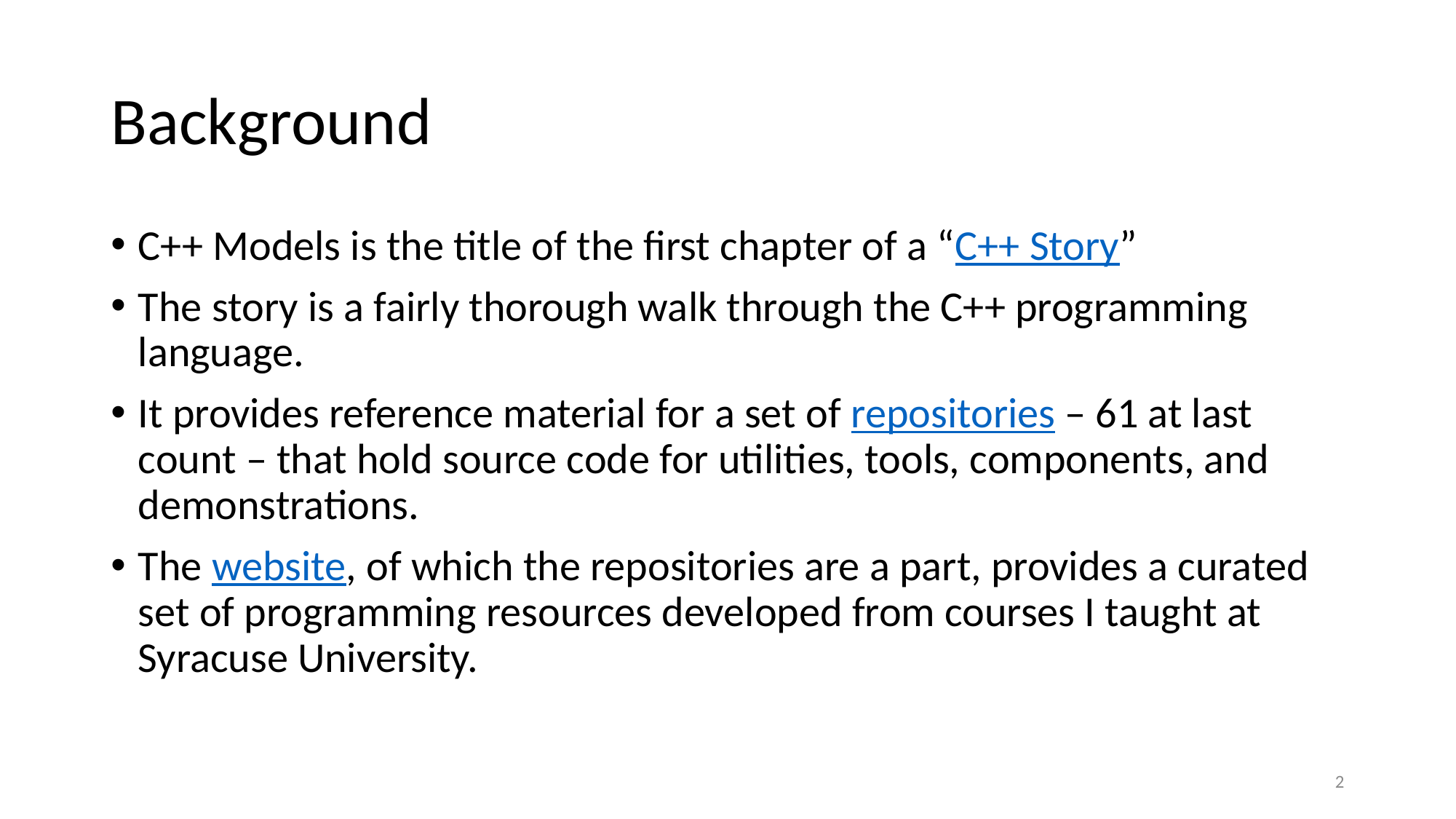

# Background
C++ Models is the title of the first chapter of a “C++ Story”
The story is a fairly thorough walk through the C++ programming language.
It provides reference material for a set of repositories – 61 at last count – that hold source code for utilities, tools, components, and demonstrations.
The website, of which the repositories are a part, provides a curated set of programming resources developed from courses I taught at Syracuse University.
2